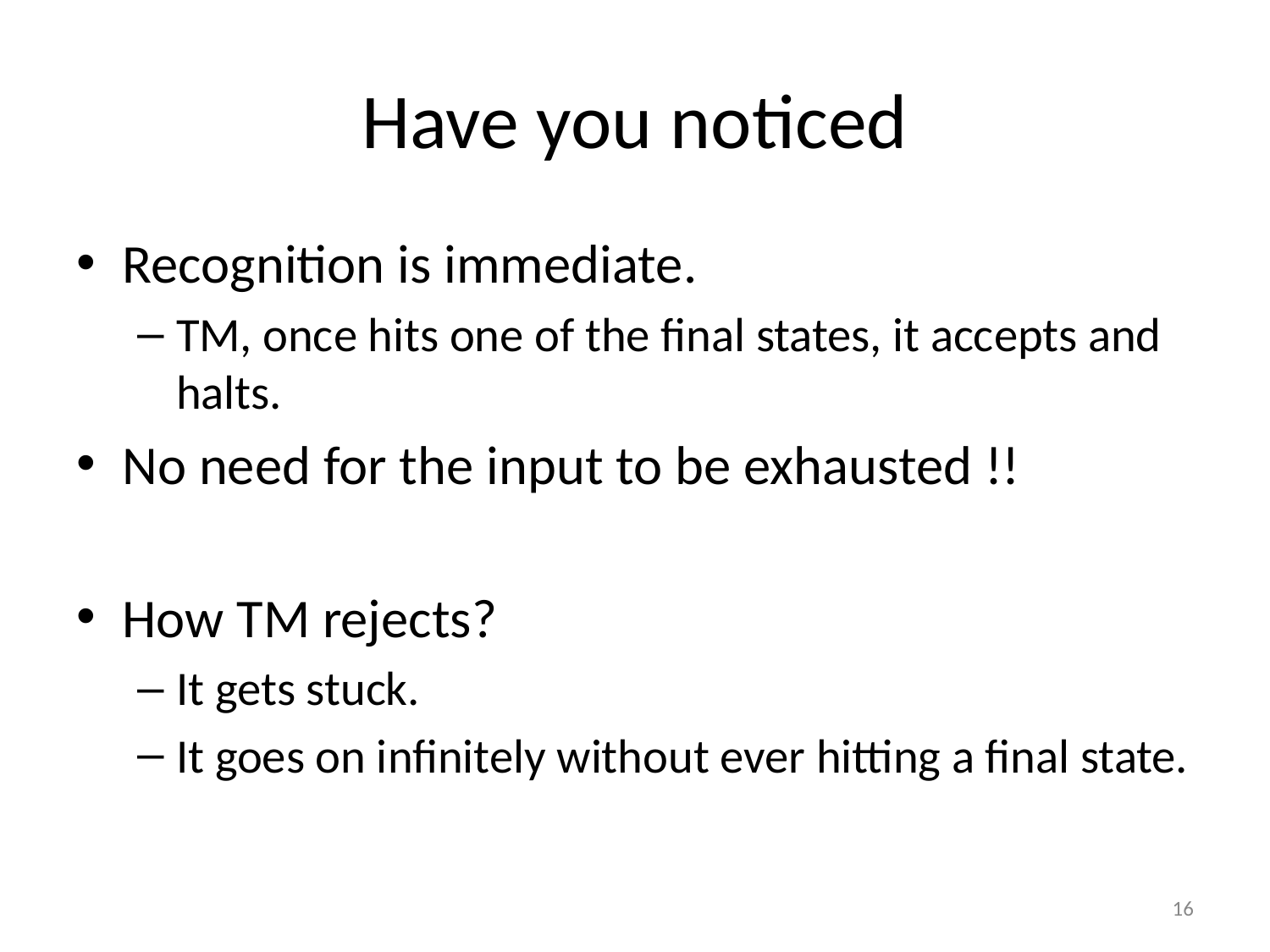

# Have you noticed
Recognition is immediate.
TM, once hits one of the final states, it accepts and halts.
No need for the input to be exhausted !!

How TM rejects?
It gets stuck.
It goes on infinitely without ever hitting a final state.

16